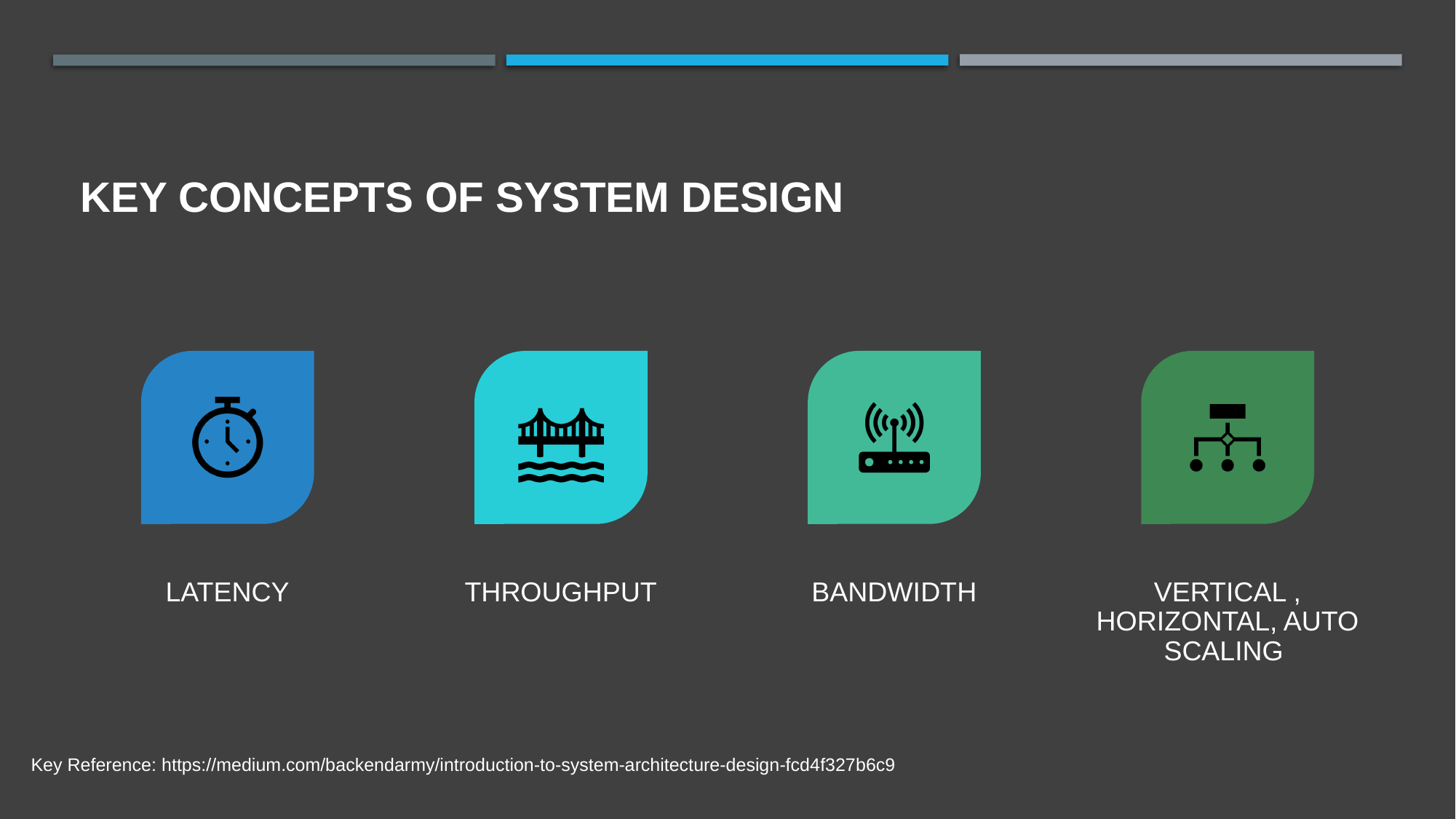

# Key concepts of system design
Latency
Throughput
Bandwidth
Vertical , Horizontal, Auto Scaling
Key Reference: https://medium.com/backendarmy/introduction-to-system-architecture-design-fcd4f327b6c9